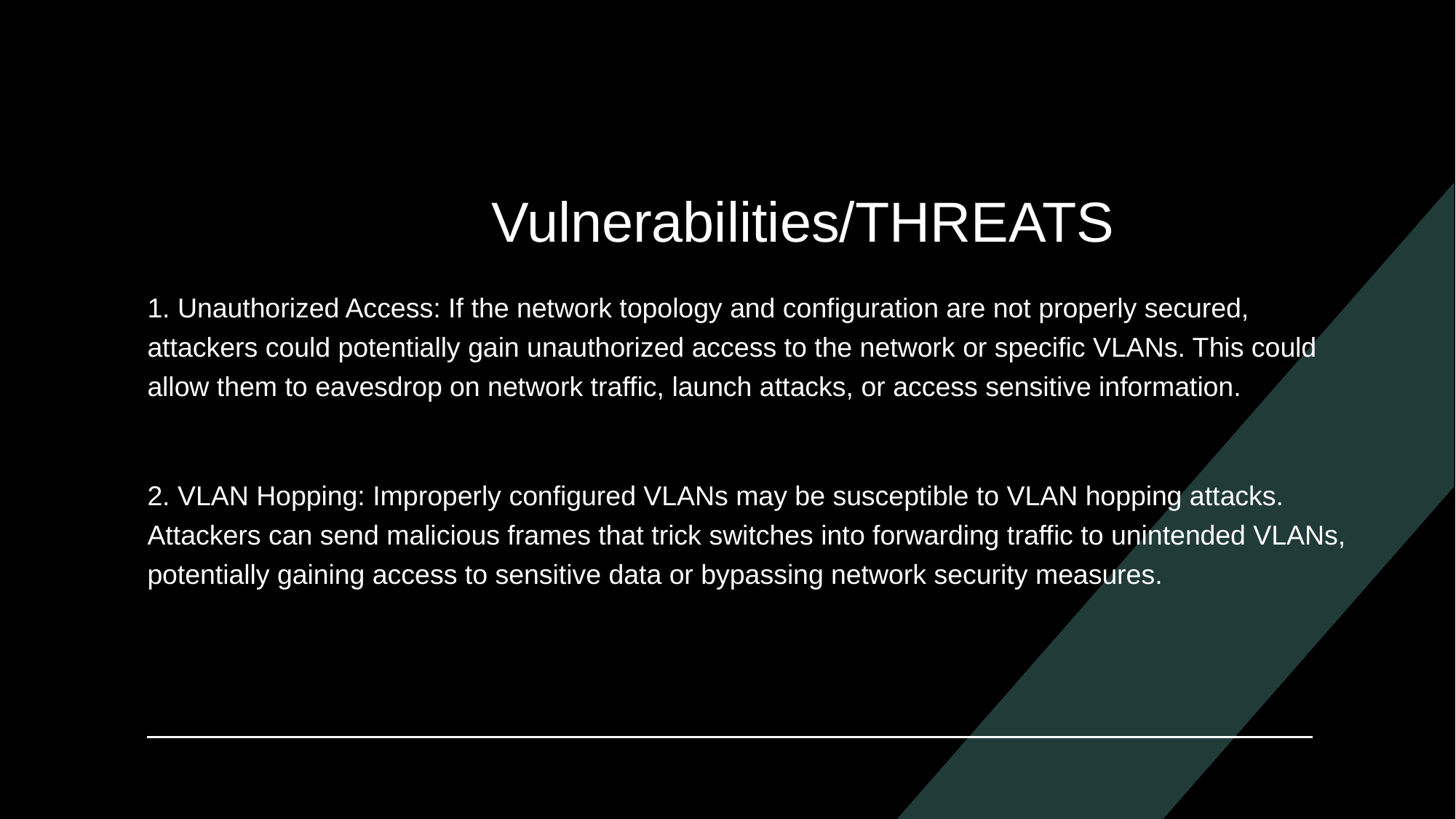

# Vulnerabilities/THREATS

1. Unauthorized Access: If the network topology and configuration are not properly secured, attackers could potentially gain unauthorized access to the network or specific VLANs. This could allow them to eavesdrop on network traffic, launch attacks, or access sensitive information.

2. VLAN Hopping: Improperly configured VLANs may be susceptible to VLAN hopping attacks. Attackers can send malicious frames that trick switches into forwarding traffic to unintended VLANs, potentially gaining access to sensitive data or bypassing network security measures.